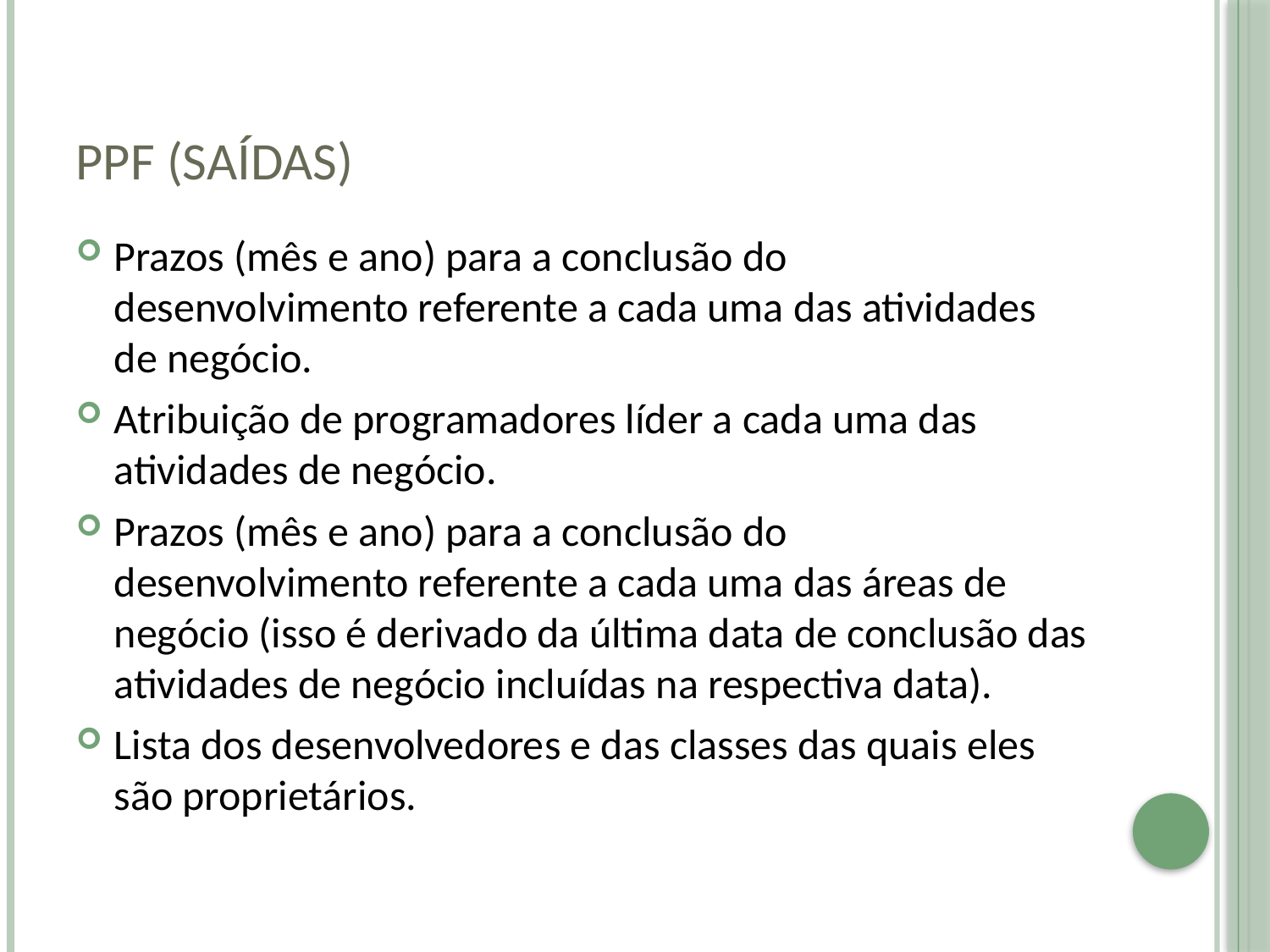

# PPF (saídas)
Prazos (mês e ano) para a conclusão do desenvolvimento referente a cada uma das atividades de negócio.
Atribuição de programadores líder a cada uma das atividades de negócio.
Prazos (mês e ano) para a conclusão do desenvolvimento referente a cada uma das áreas de negócio (isso é derivado da última data de conclusão das atividades de negócio incluídas na respectiva data).
Lista dos desenvolvedores e das classes das quais eles são proprietários.